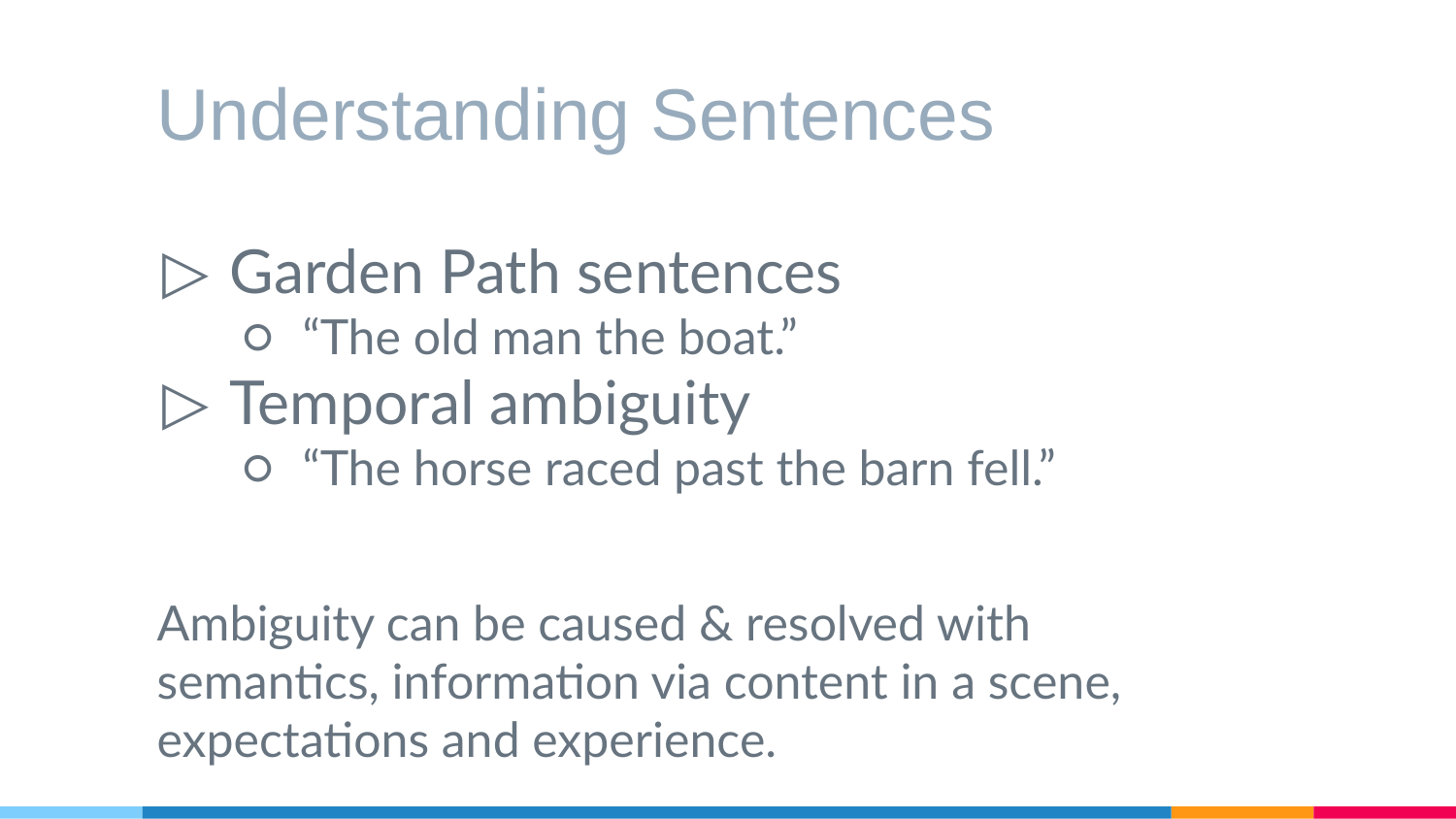

# Understanding Sentences
Garden Path sentences
“The old man the boat.”
Temporal ambiguity
“The horse raced past the barn fell.”

Ambiguity can be caused & resolved with semantics, information via content in a scene, expectations and experience.